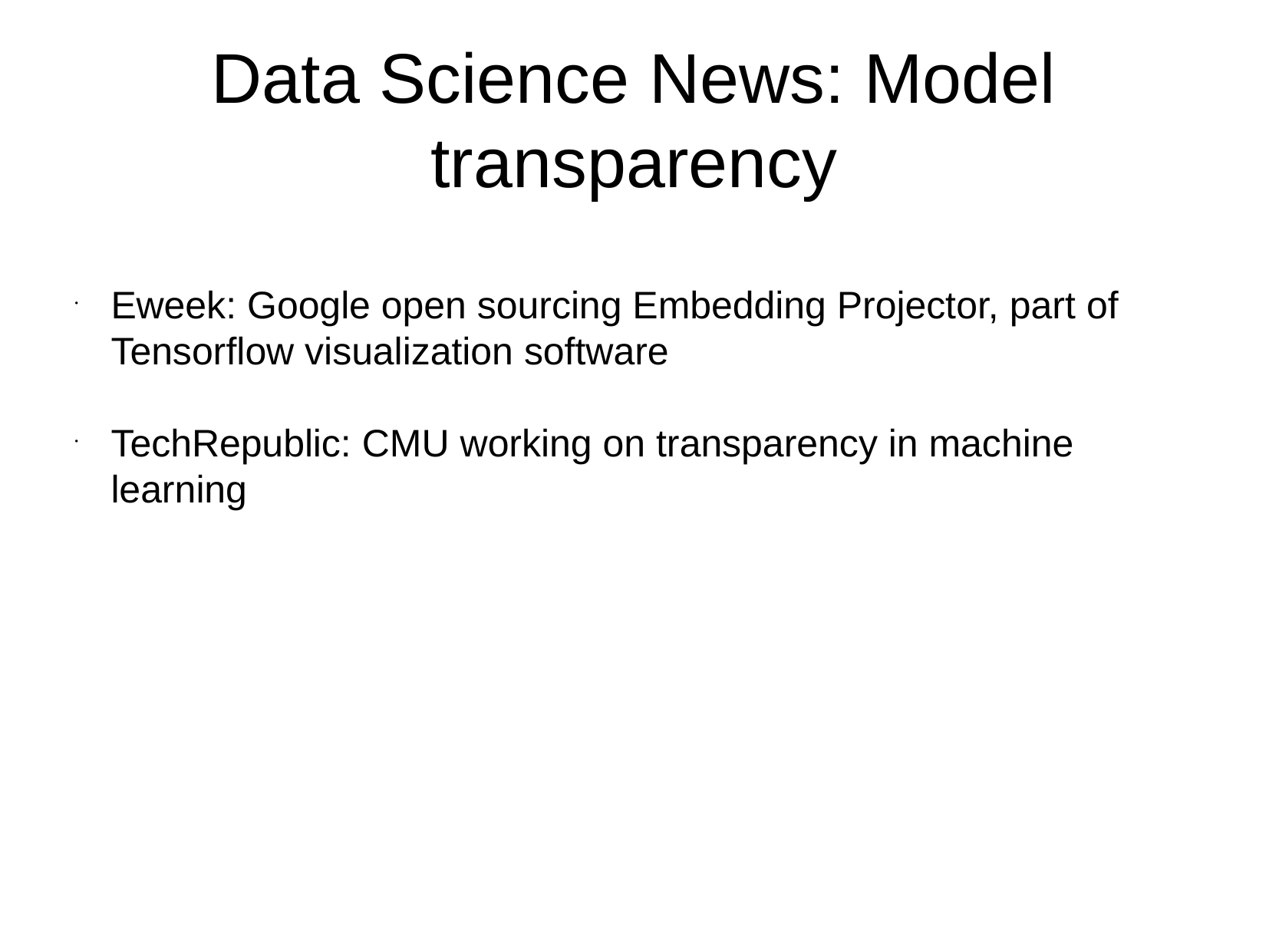

# Data Science News: Model transparency

Eweek: Google open sourcing Embedding Projector, part of Tensorflow visualization software

TechRepublic: CMU working on transparency in machine learning